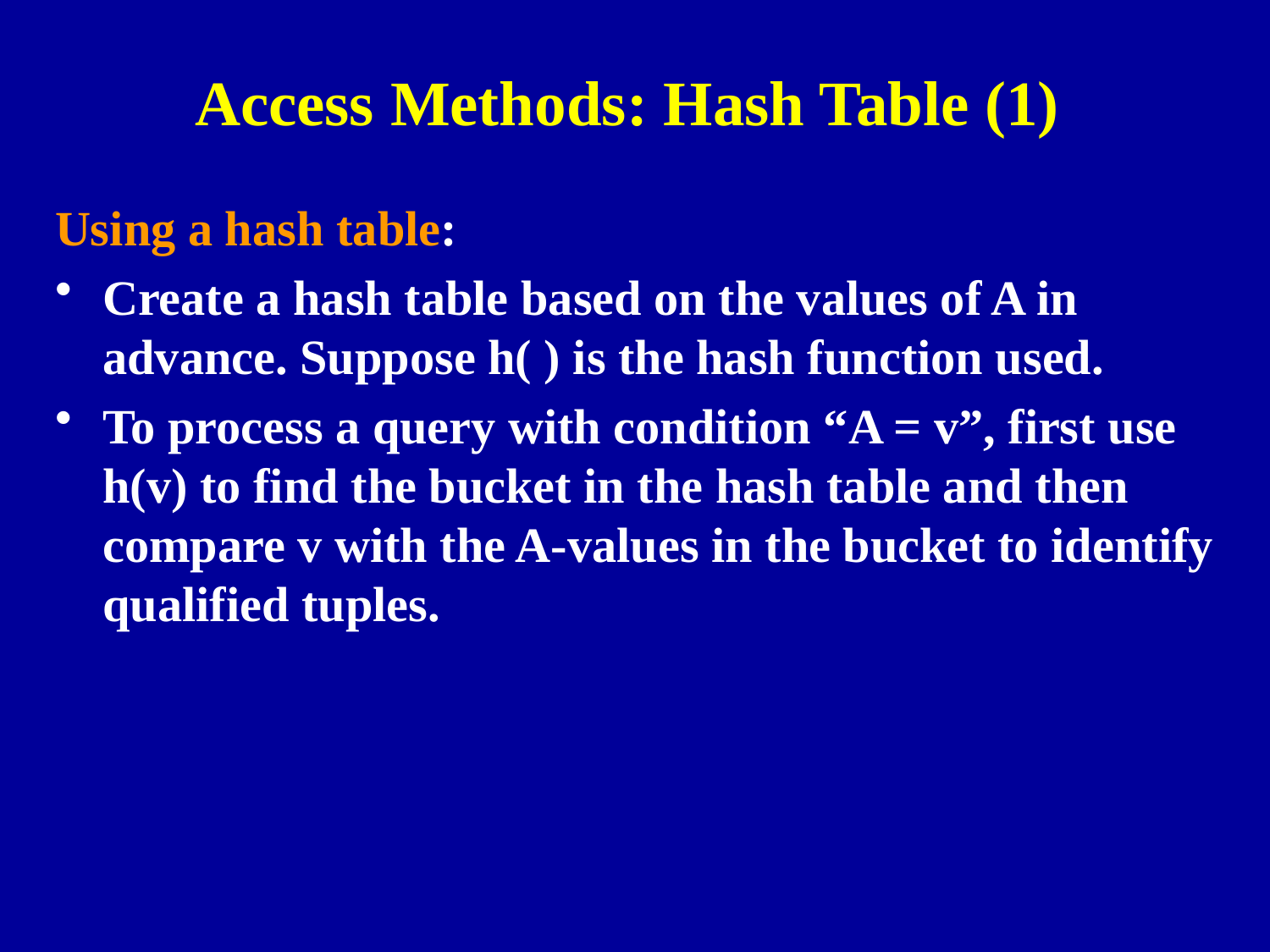

# Access Methods: Hash Table (1)
Using a hash table:
Create a hash table based on the values of A in advance. Suppose h( ) is the hash function used.
To process a query with condition “A = v”, first use h(v) to find the bucket in the hash table and then compare v with the A-values in the bucket to identify qualified tuples.